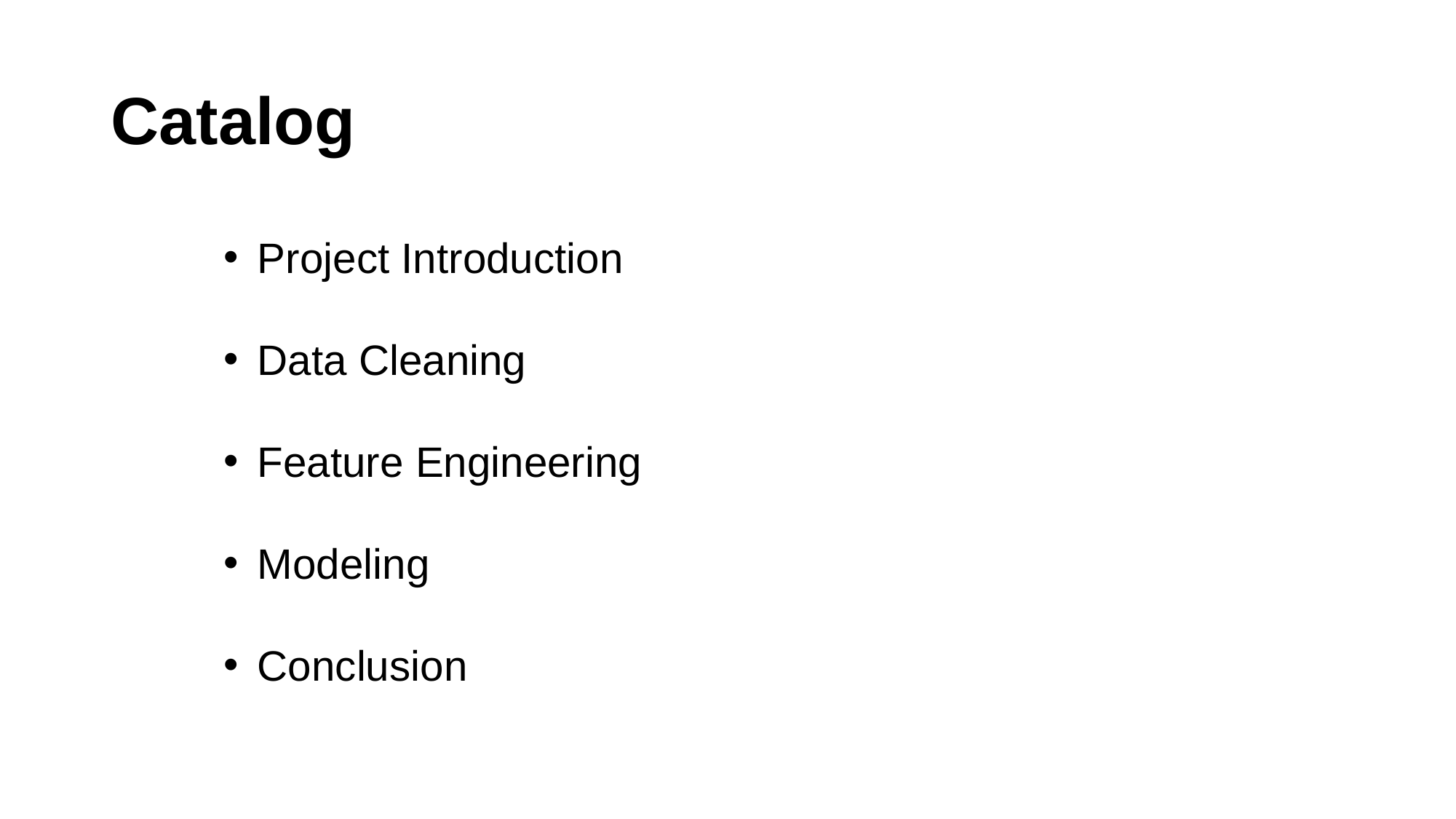

# Catalog
Project Introduction

Data Cleaning

Feature Engineering

Modeling

Conclusion